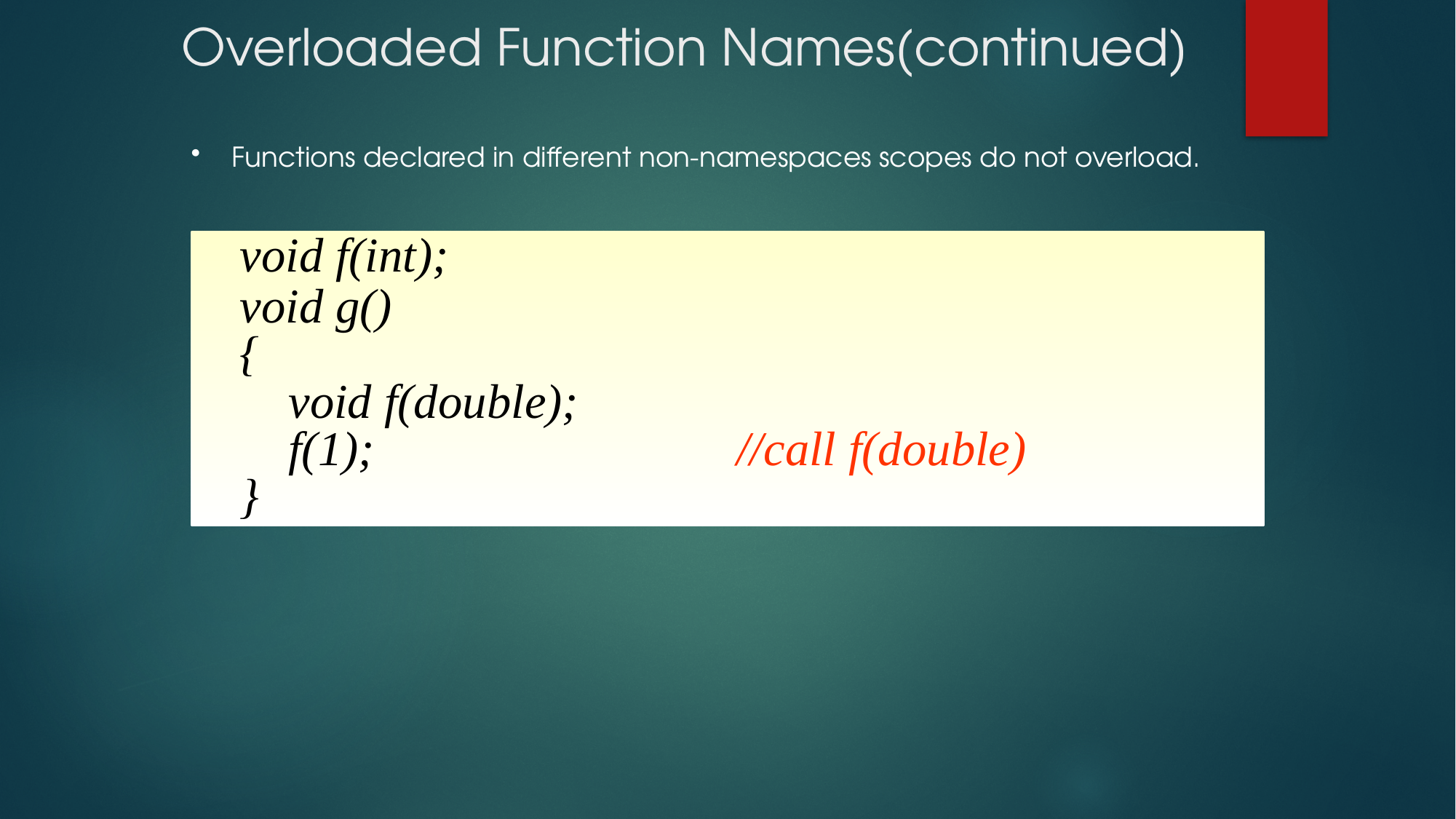

# Overloaded Function Names(continued)
Functions declared in different non-namespaces scopes do not overload.
    void f(int);
    void g()
    {
        void f(double);
        f(1);				//call f(double)
    }